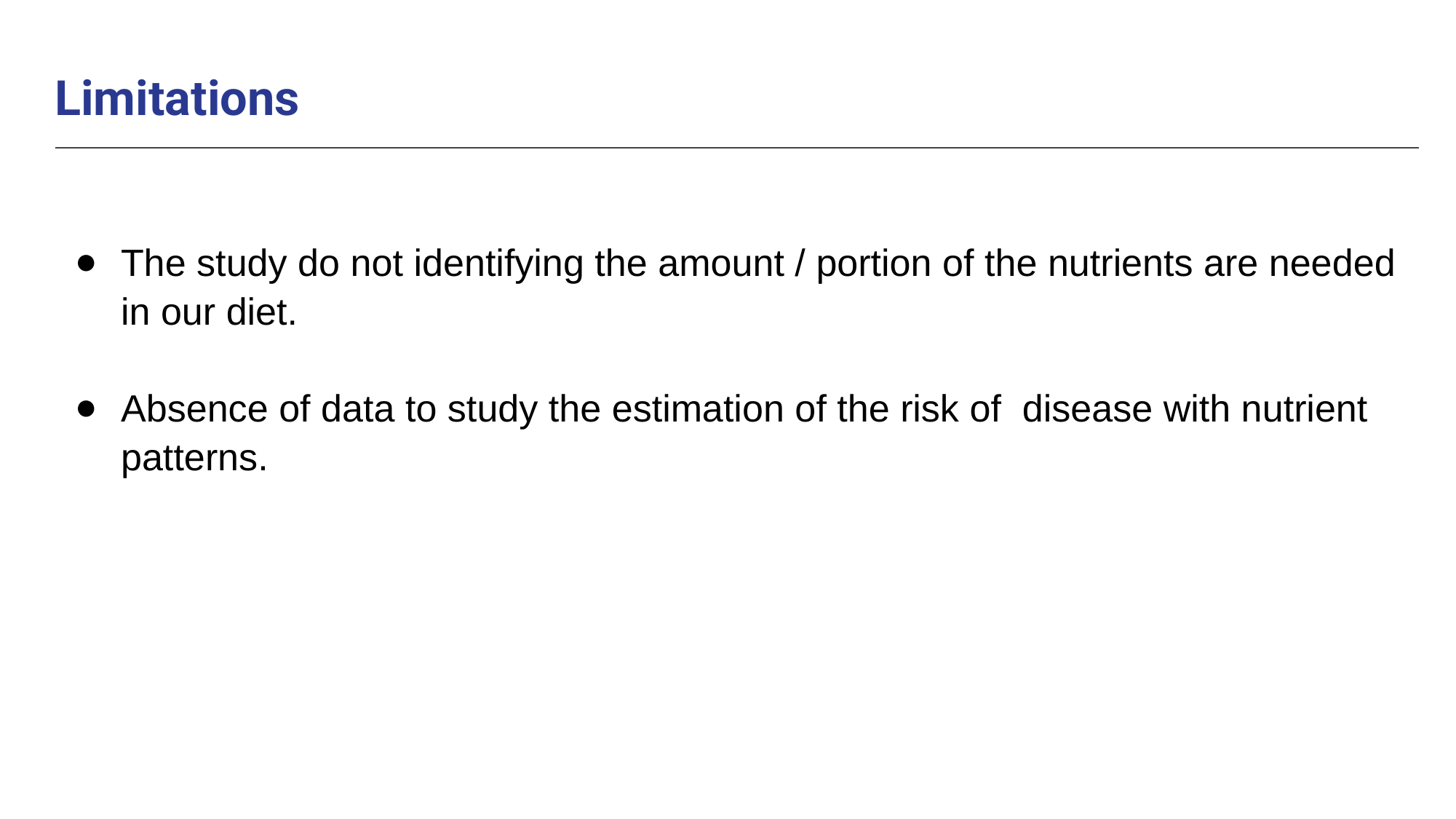

# Limitations

The study do not identifying the amount / portion of the nutrients are needed in our diet.
Absence of data to study the estimation of the risk of  disease with nutrient patterns.